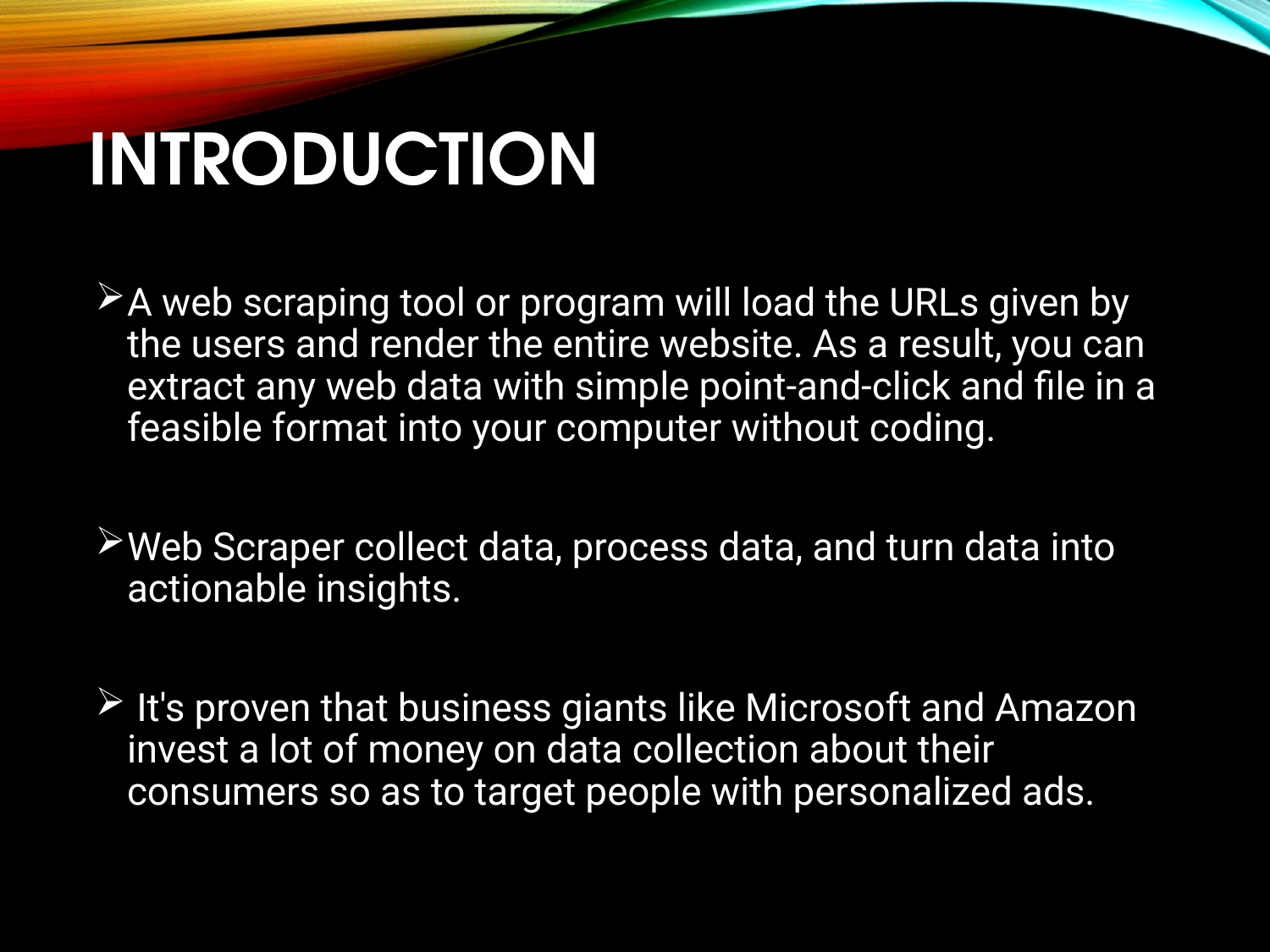

# introduction
A web scraping tool or program will load the URLs given by the users and render the entire website. As a result, you can extract any web data with simple point-and-click and file in a feasible format into your computer without coding.

Web Scraper collect data, process data, and turn data into actionable insights.

 It's proven that business giants like Microsoft and Amazon invest a lot of money on data collection about their consumers so as to target people with personalized ads.